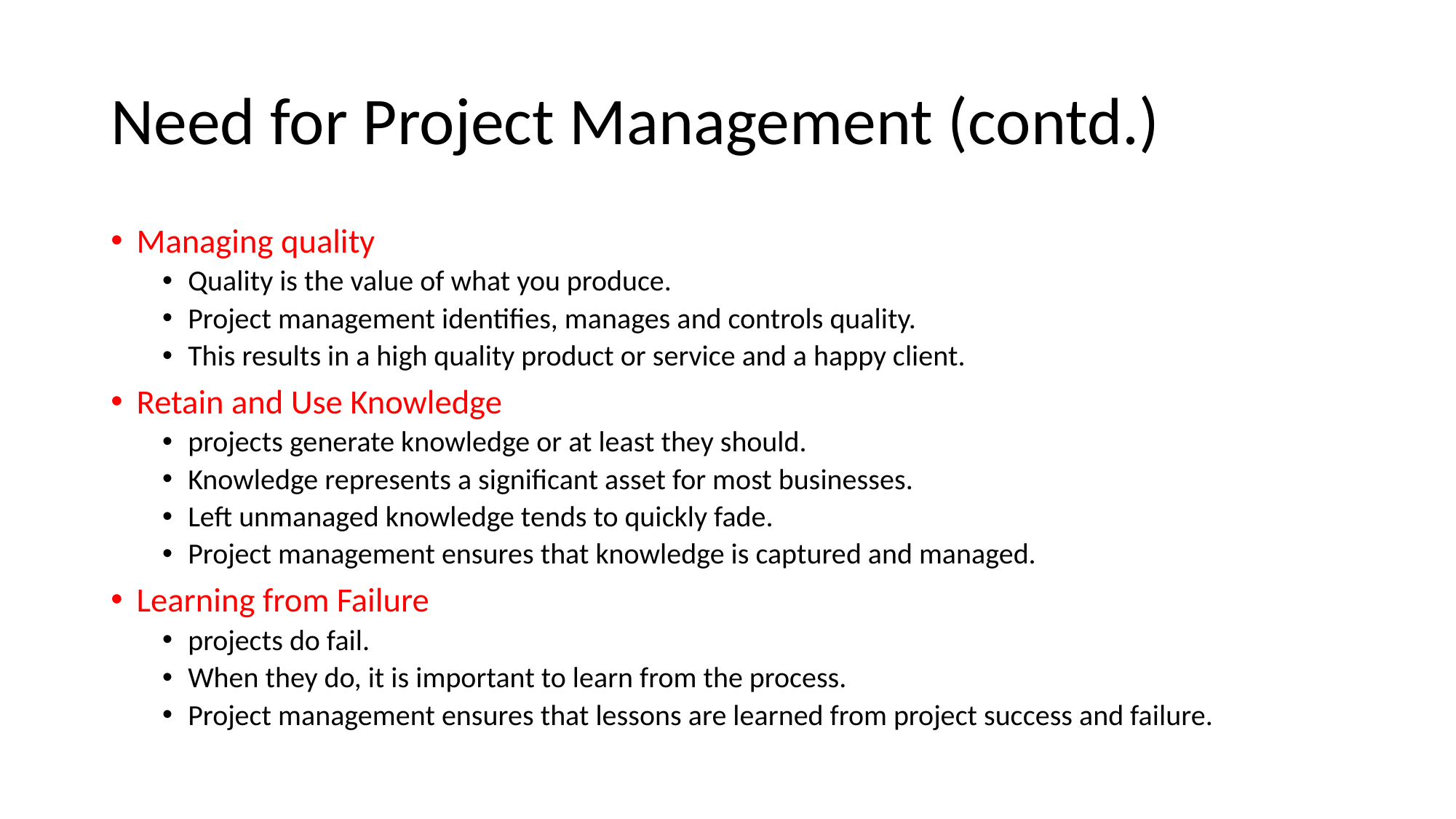

# Need for Project Management (contd.)
Managing quality
Quality is the value of what you produce.
Project management identifies, manages and controls quality.
This results in a high quality product or service and a happy client.
Retain and Use Knowledge
projects generate knowledge or at least they should.
Knowledge represents a significant asset for most businesses.
Left unmanaged knowledge tends to quickly fade.
Project management ensures that knowledge is captured and managed.
Learning from Failure
projects do fail.
When they do, it is important to learn from the process.
Project management ensures that lessons are learned from project success and failure.